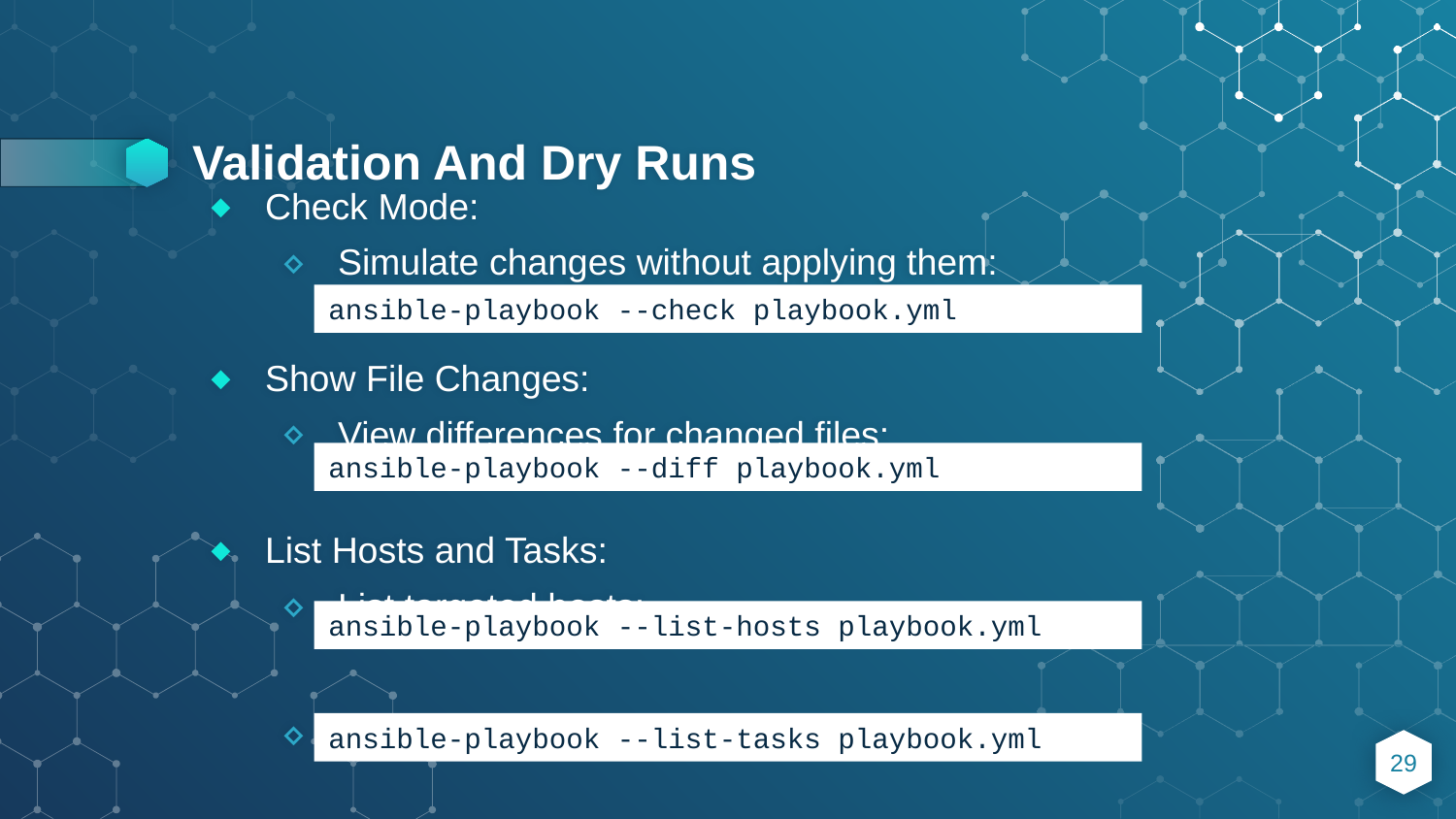

# Validation And Dry Runs
Check Mode:
Simulate changes without applying them:

Show File Changes:
View differences for changed files:

List Hosts and Tasks:
List targeted hosts:

List tasks:

ansible-playbook --check playbook.yml
ansible-playbook --diff playbook.yml
ansible-playbook --list-hosts playbook.yml
ansible-playbook --list-tasks playbook.yml
29